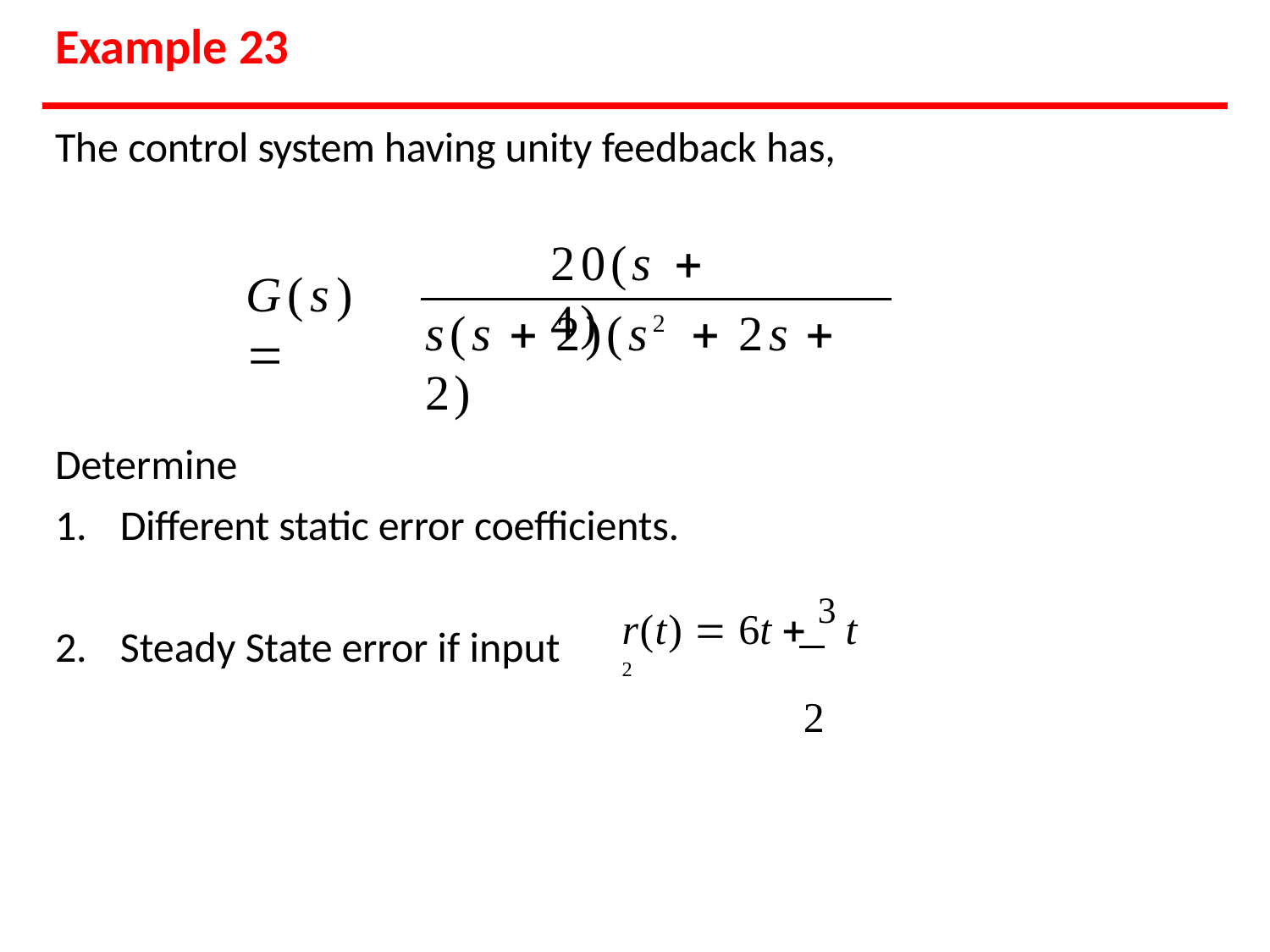

# Example 23

The control system having unity feedback has,
20(s + 4)
G(s) =
s(s + 2)(s2 + 2s + 2)

Determine
1.	Different static error coefficients.
r(t) = 6t + 3 t 2
2
2.	Steady State error if input